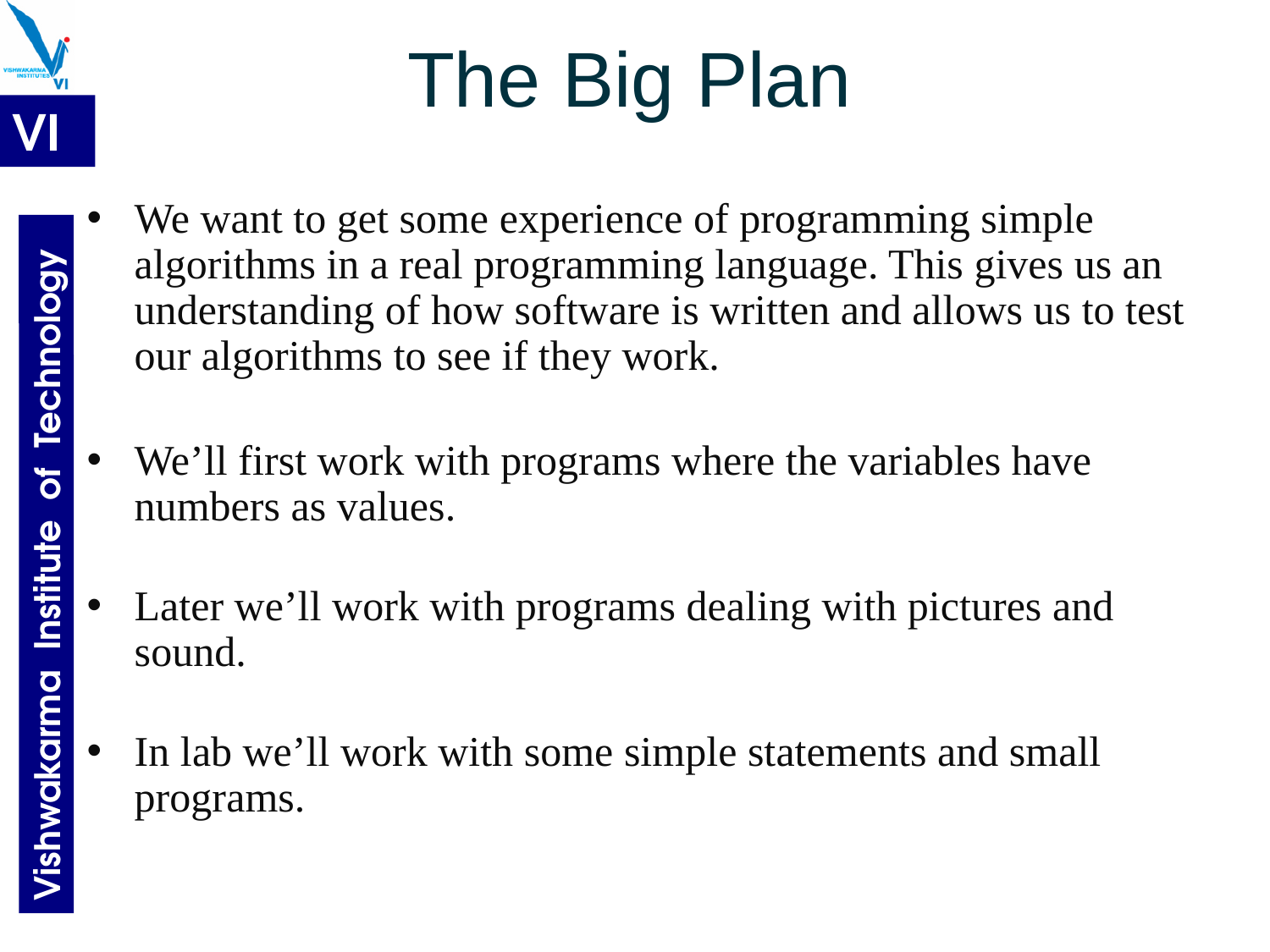

# The Big Plan
We want to get some experience of programming simple algorithms in a real programming language. This gives us an understanding of how software is written and allows us to test our algorithms to see if they work.
We’ll first work with programs where the variables have numbers as values.
Later we’ll work with programs dealing with pictures and sound.
In lab we’ll work with some simple statements and small programs.